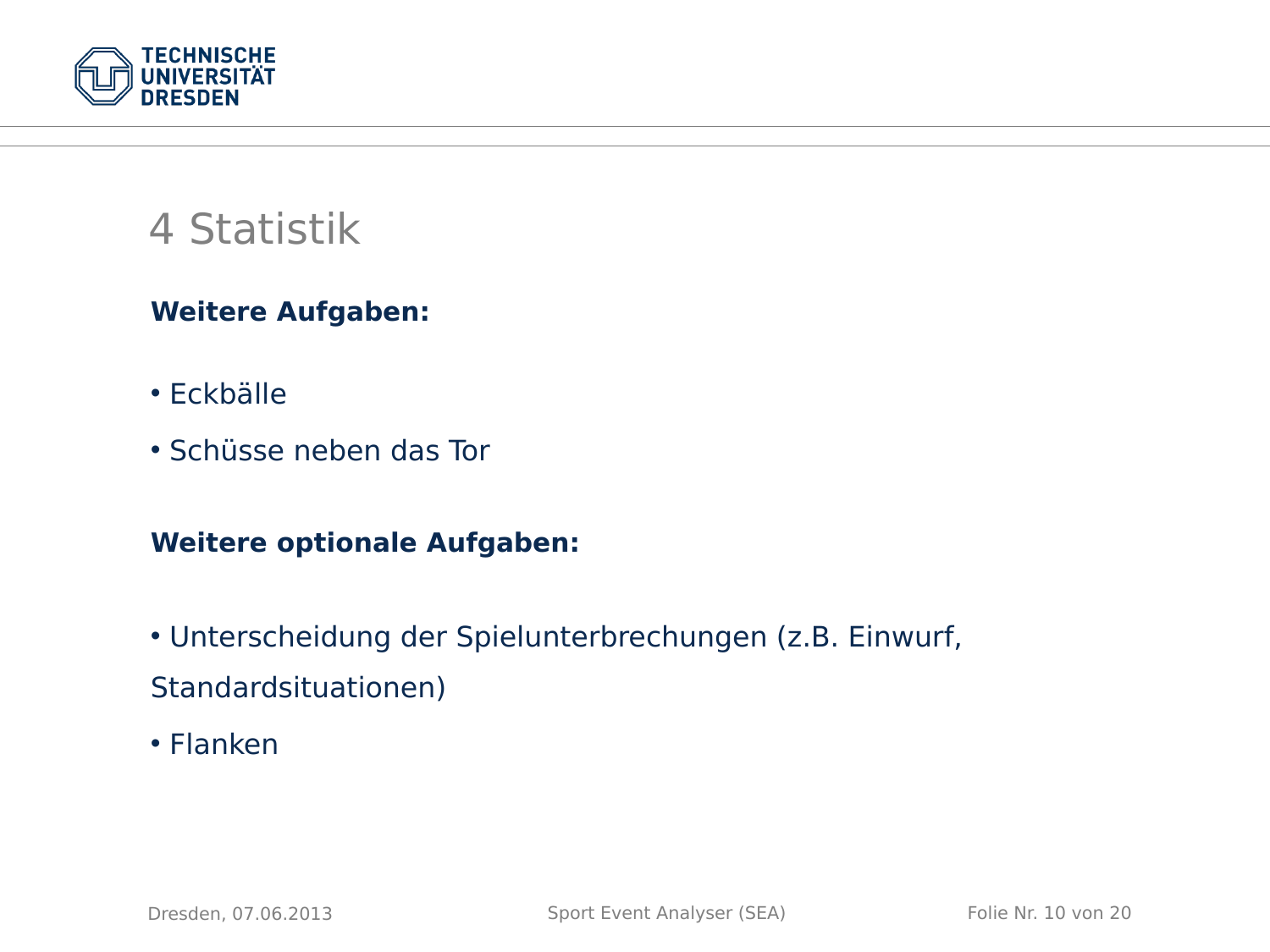

# 4 Statistik
Weitere Aufgaben:

 Eckbälle
 Schüsse neben das Tor

Weitere optionale Aufgaben:

 Unterscheidung der Spielunterbrechungen (z.B. Einwurf, Standardsituationen)
 Flanken
Dresden, 07.06.2013